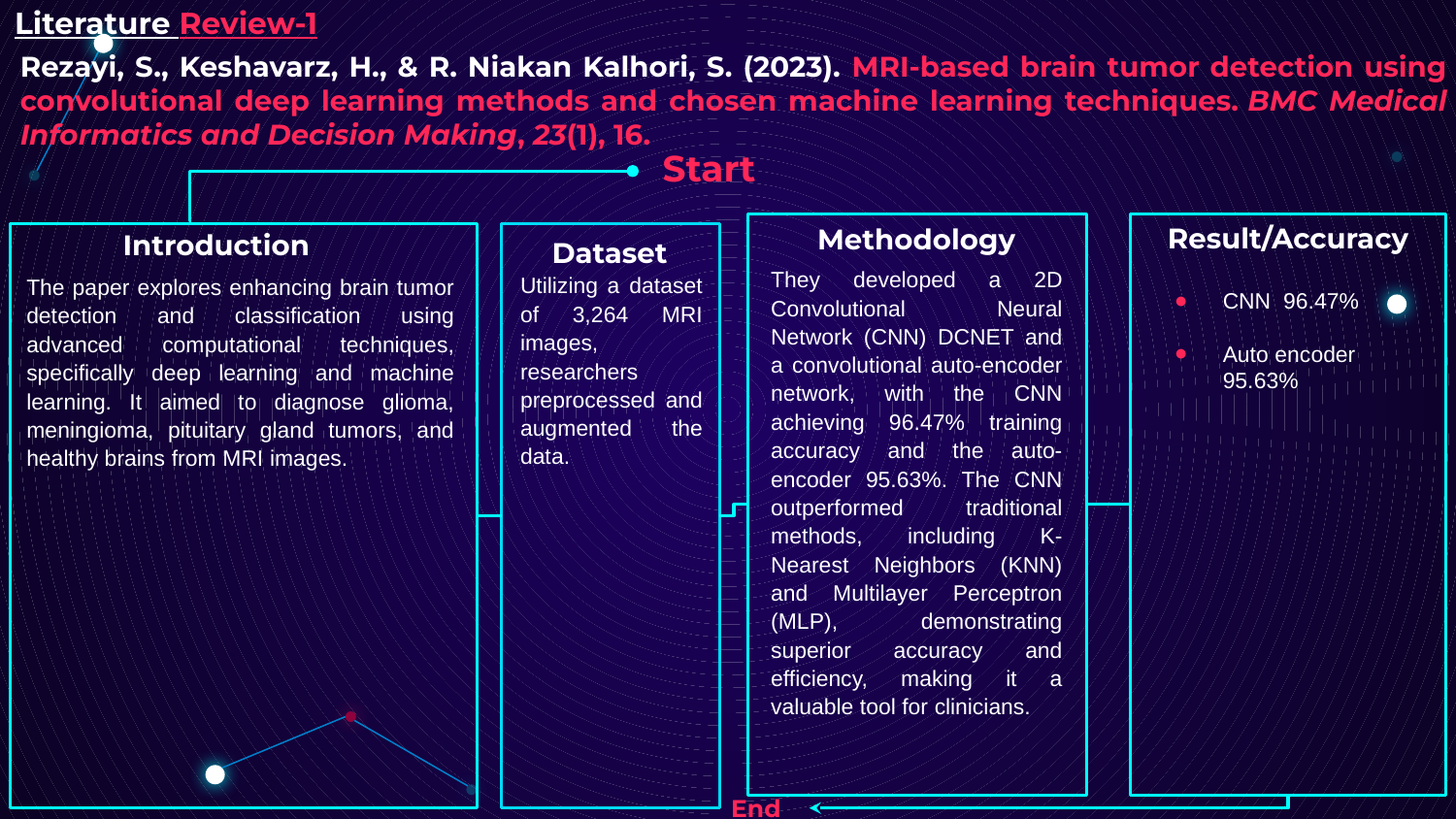

# Literature Review-1
Rezayi, S., Keshavarz, H., & R. Niakan Kalhori, S. (2023). MRI-based brain tumor detection using convolutional deep learning methods and chosen machine learning techniques. BMC Medical Informatics and Decision Making, 23(1), 16.

Start
Introduction

Result/Accuracy

Methodology
Dataset

CNN  96.47%

Auto encoder 95.63%
They developed a 2D Convolutional Neural Network (CNN) DCNET and a convolutional auto-encoder network, with the CNN achieving 96.47% training accuracy and the auto-encoder 95.63%. The CNN outperformed traditional methods, including K-Nearest Neighbors (KNN) and Multilayer Perceptron (MLP), demonstrating superior accuracy and efficiency, making it a valuable tool for clinicians.
Utilizing a dataset of 3,264 MRI images, researchers preprocessed and augmented the data.
The paper explores enhancing brain tumor detection and classification using advanced computational techniques, specifically deep learning and machine learning. It aimed to diagnose glioma, meningioma, pituitary gland tumors, and healthy brains from MRI images.

End